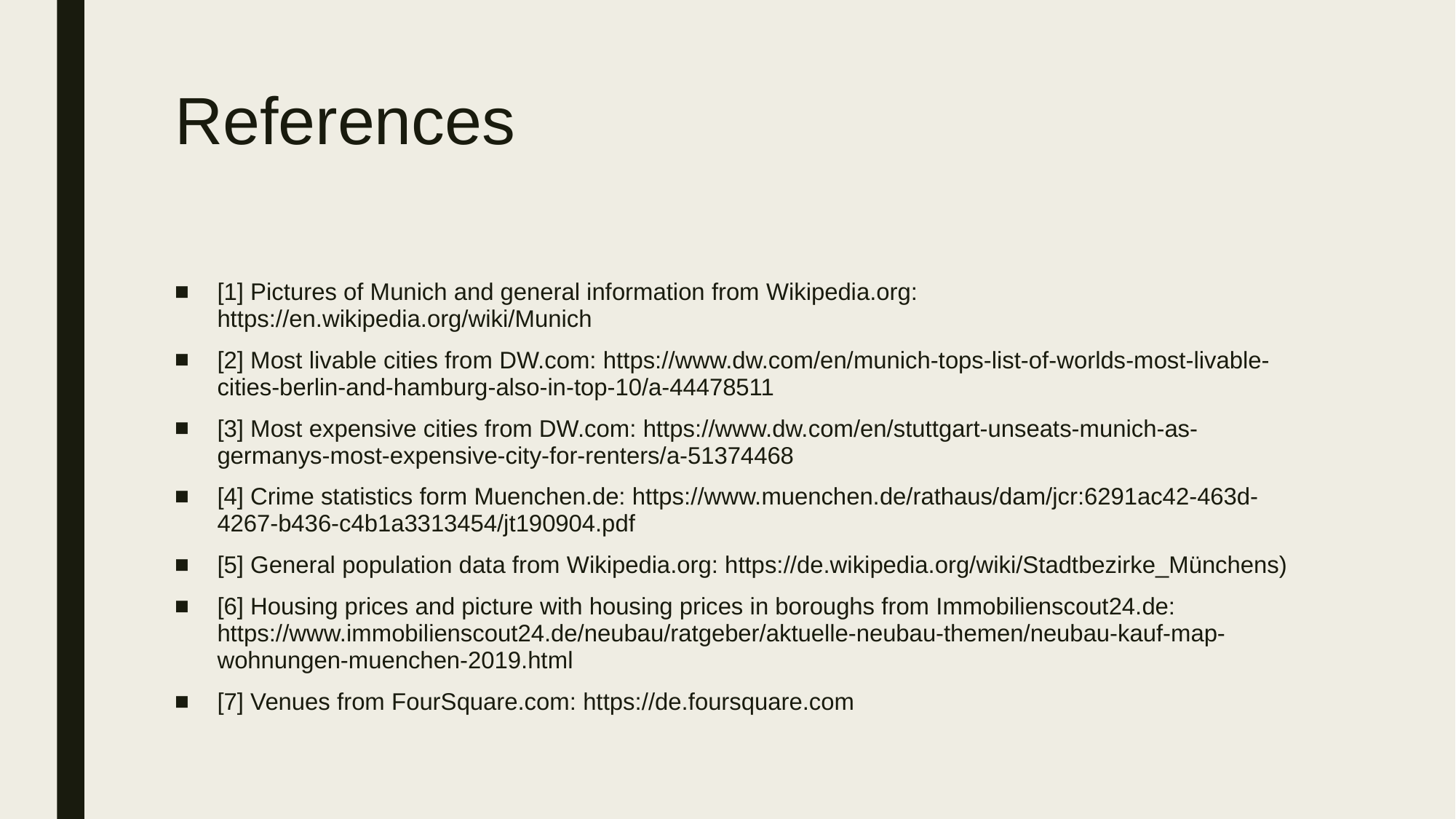

# References
[1] Pictures of Munich and general information from Wikipedia.org: https://en.wikipedia.org/wiki/Munich
[2] Most livable cities from DW.com: https://www.dw.com/en/munich-tops-list-of-worlds-most-livable-cities-berlin-and-hamburg-also-in-top-10/a-44478511
[3] Most expensive cities from DW.com: https://www.dw.com/en/stuttgart-unseats-munich-as-germanys-most-expensive-city-for-renters/a-51374468
[4] Crime statistics form Muenchen.de: https://www.muenchen.de/rathaus/dam/jcr:6291ac42-463d-4267-b436-c4b1a3313454/jt190904.pdf
[5] General population data from Wikipedia.org: https://de.wikipedia.org/wiki/Stadtbezirke_Münchens)
[6] Housing prices and picture with housing prices in boroughs from Immobilienscout24.de: https://www.immobilienscout24.de/neubau/ratgeber/aktuelle-neubau-themen/neubau-kauf-map-wohnungen-muenchen-2019.html
[7] Venues from FourSquare.com: https://de.foursquare.com